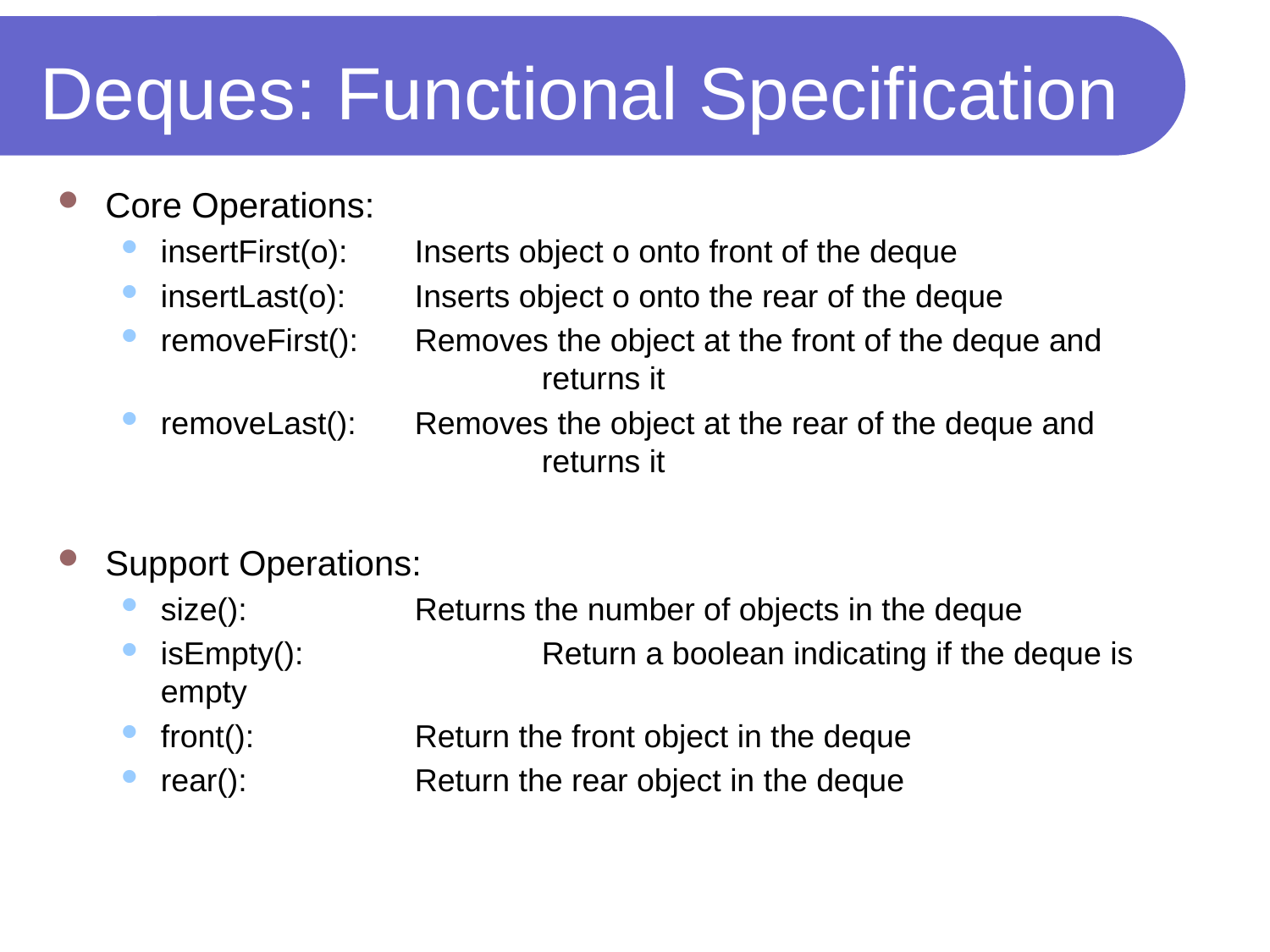

# Deques: Functional Specification
Core Operations:
insertFirst(o):	Inserts object o onto front of the deque
insertLast(o):	Inserts object o onto the rear of the deque
removeFirst(): 	Removes the object at the front of the deque and
			returns it
removeLast():	Removes the object at the rear of the deque and
			returns it

Support Operations:
size():		Returns the number of objects in the deque
isEmpty():		Return a boolean indicating if the deque is empty
front():		Return the front object in the deque
rear():		Return the rear object in the deque